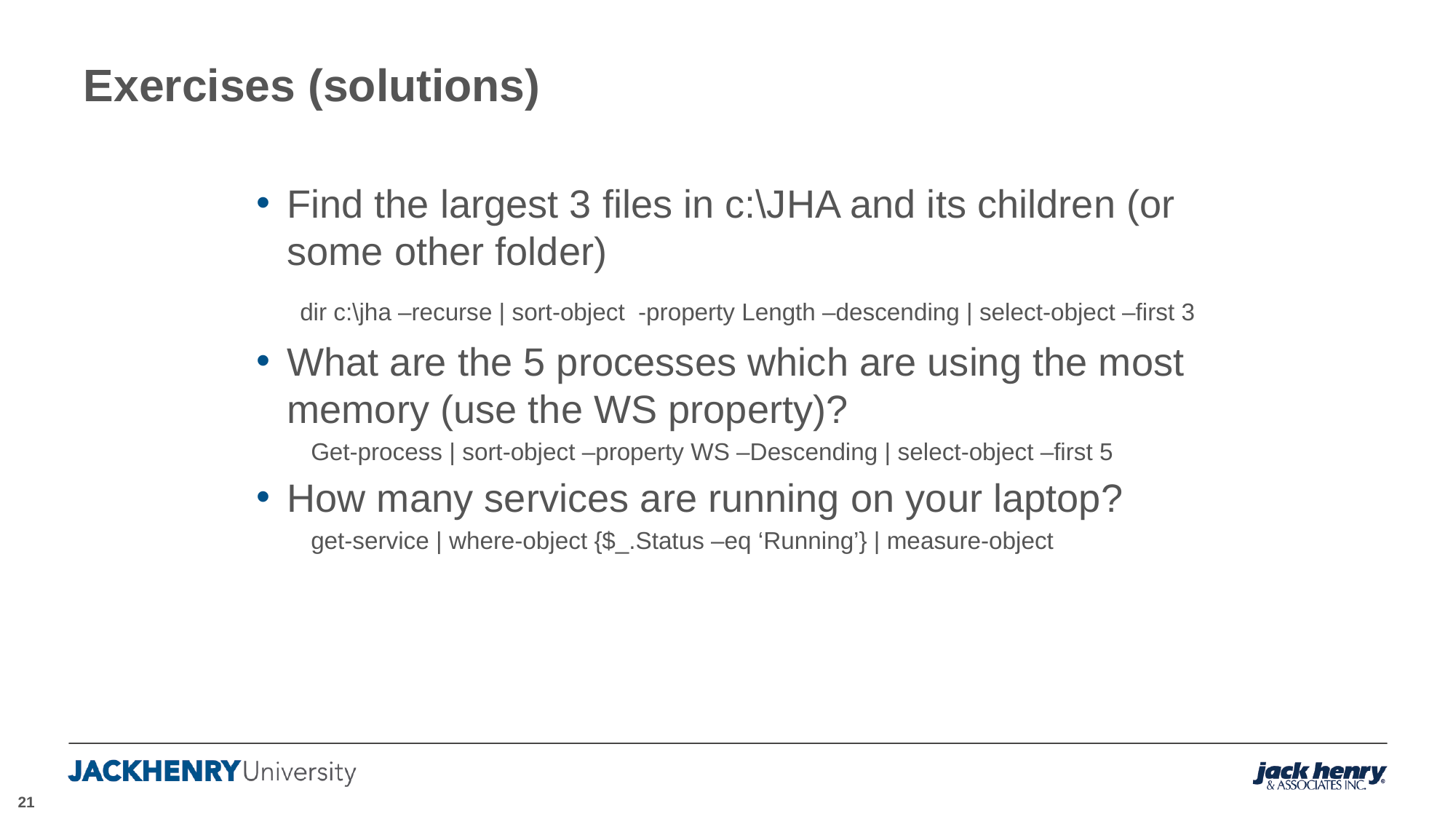

# Exercises (solutions)

Find the largest 3 files in c:\JHA and its children (or some other folder)
    dir c:\jha –recurse | sort-object  -property Length –descending | select-object –first 3
What are the 5 processes which are using the most memory (use the WS property)?
Get-process | sort-object –property WS –Descending | select-object –first 5
How many services are running on your laptop?
get-service | where-object {$_.Status –eq ‘Running’} | measure-object